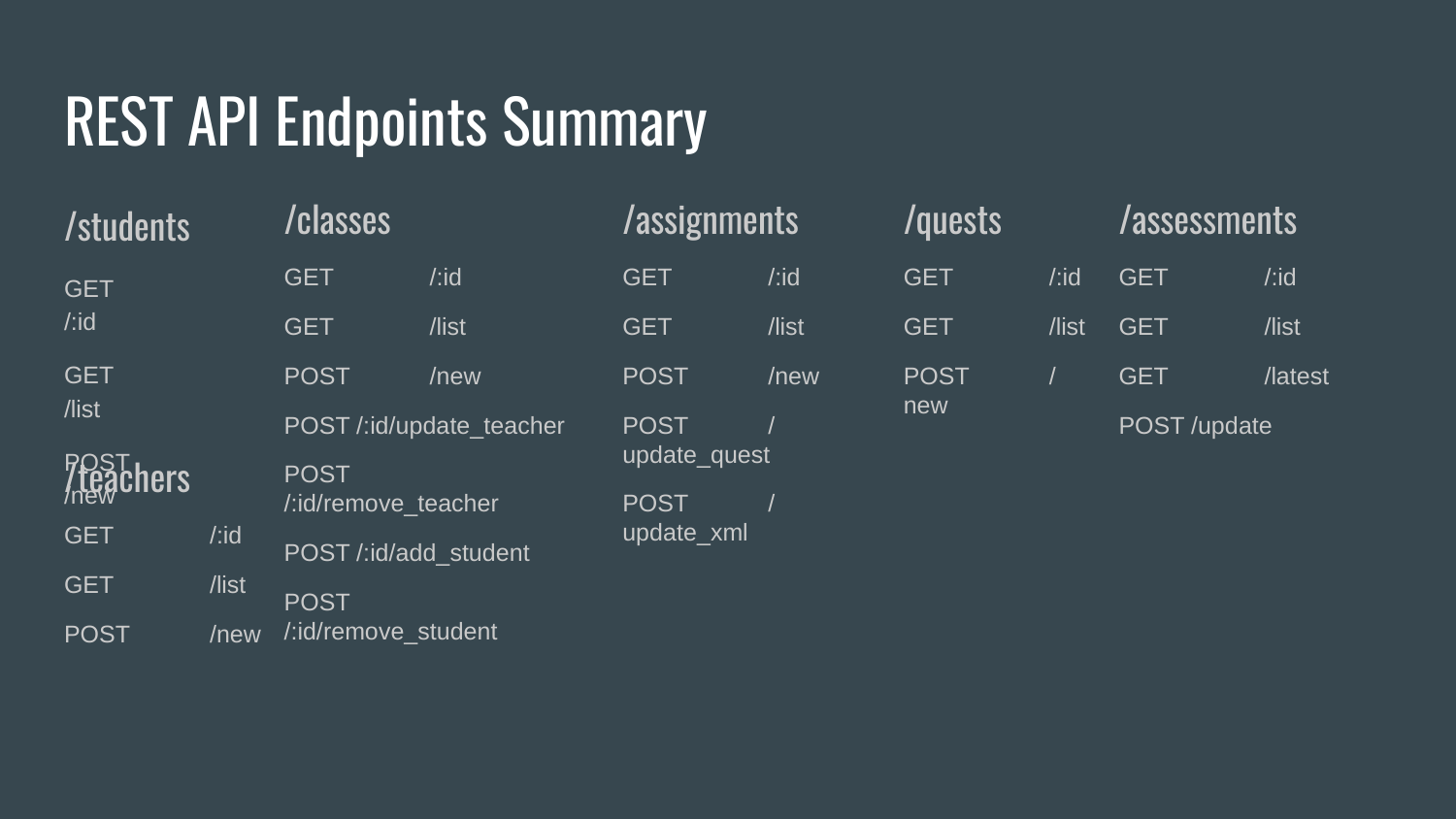

# REST API Endpoints Summary
/students
GET	/:id
GET	/list
POST	/new
/classes
GET	/:id
GET	/list
POST	/new
POST /:id/update_teacher
POST /:id/remove_teacher
POST /:id/add_student
POST /:id/remove_student
/assignments
GET	/:id
GET	/list
POST	/new
POST	/update_quest
POST	/update_xml
/quests
GET	/:id
GET	/list
POST	/new
/assessments
GET	/:id
GET	/list
GET 	/latest
POST /update
/teachers
GET	/:id
GET	/list
POST	/new